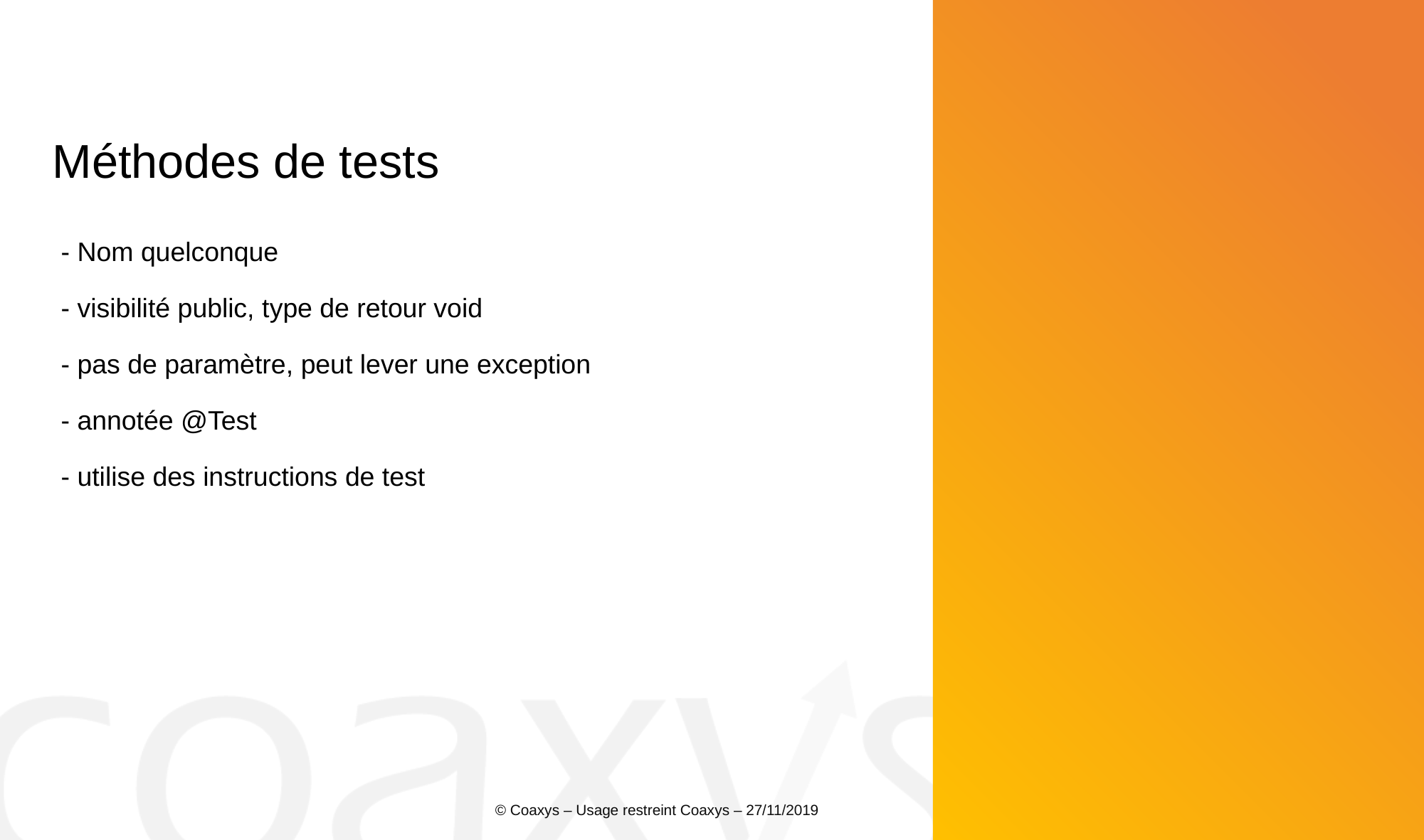

Méthodes de tests
- Nom quelconque
- visibilité public, type de retour void
- pas de paramètre, peut lever une exception
- annotée @Test
- utilise des instructions de test